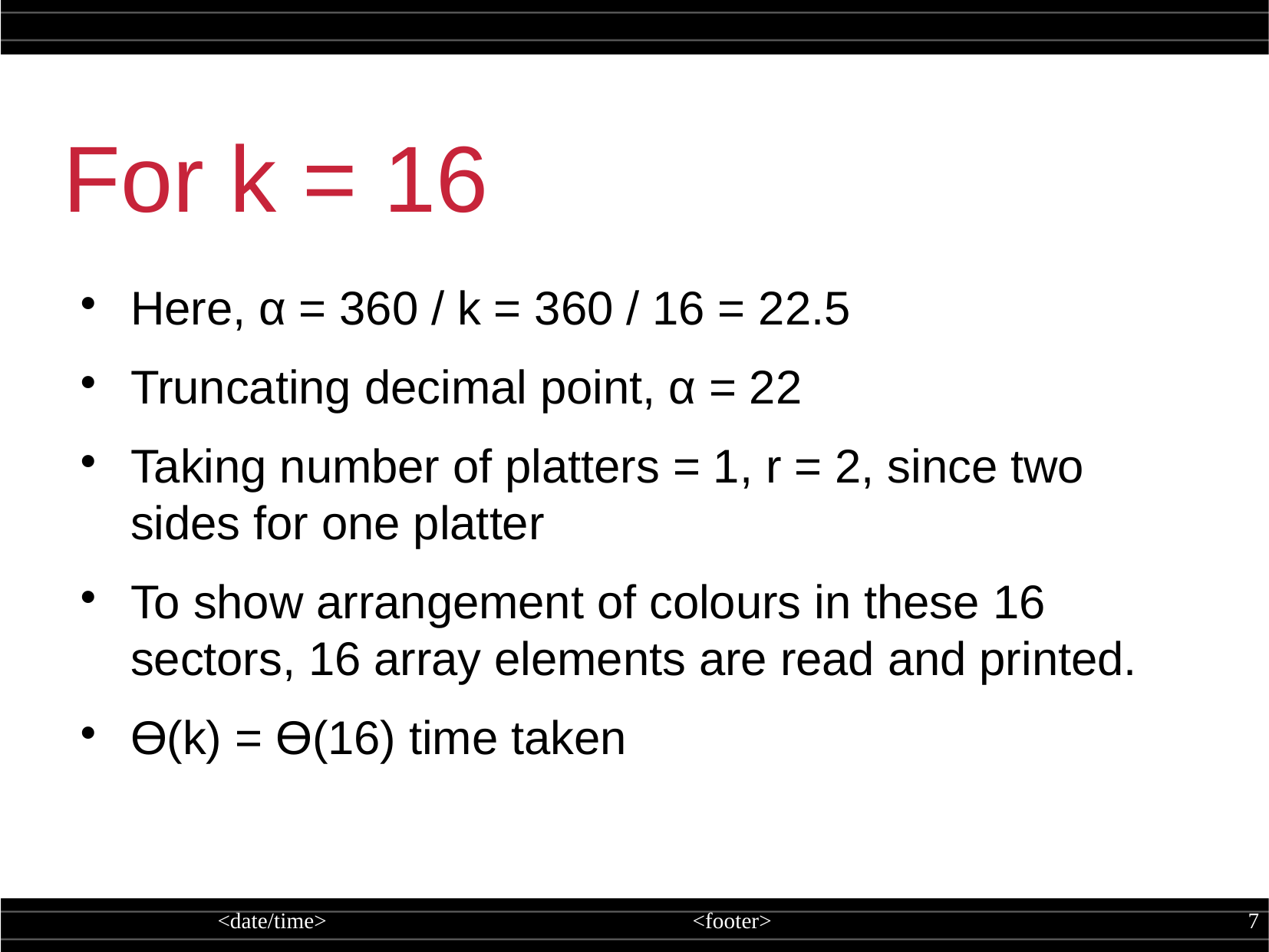

For k = 16
Here, α = 360 / k = 360 / 16 = 22.5
Truncating decimal point, α = 22
Taking number of platters = 1, r = 2, since two sides for one platter
To show arrangement of colours in these 16 sectors, 16 array elements are read and printed.
ϴ(k) = ϴ(16) time taken